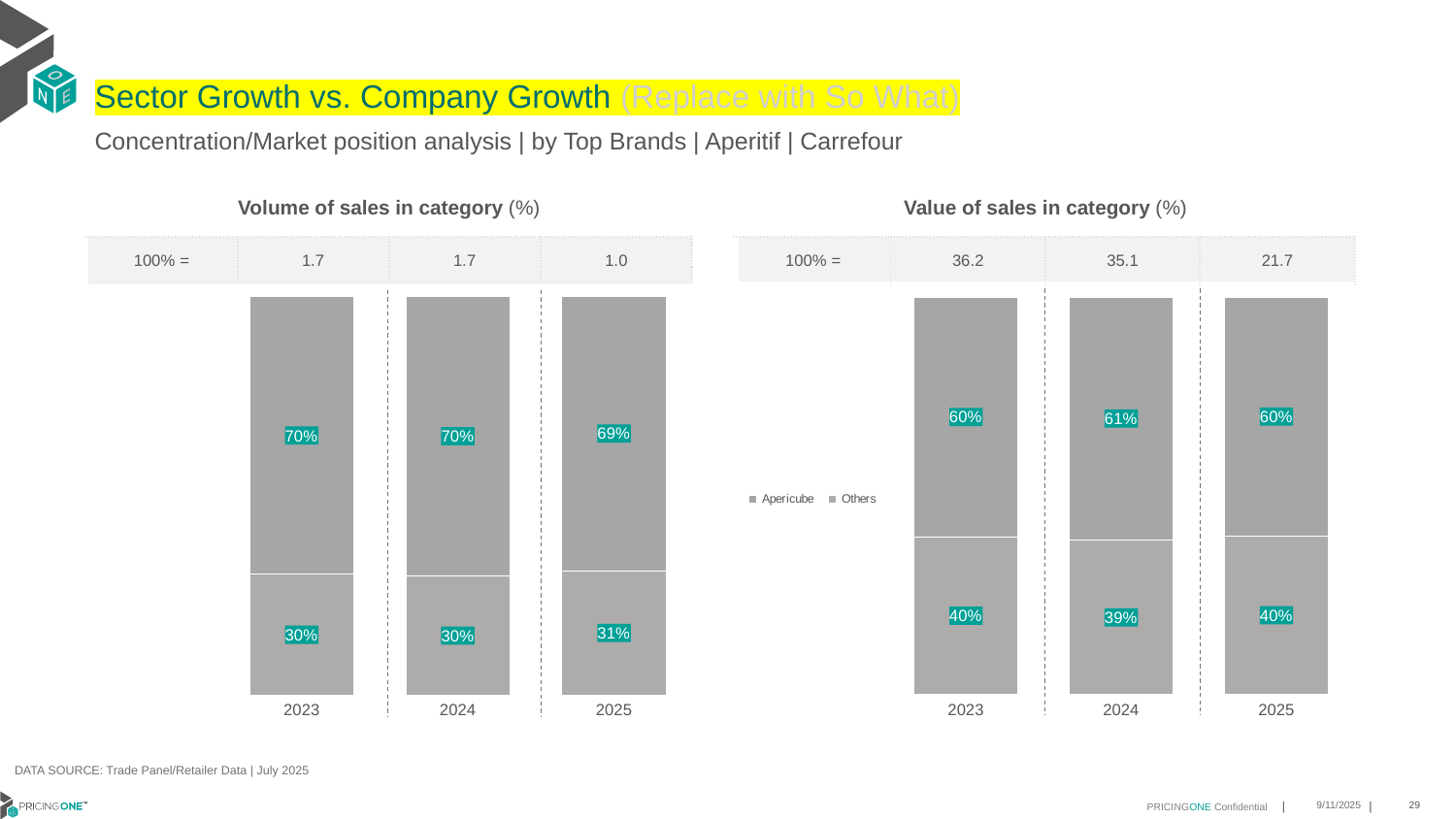

# Sector Growth vs. Company Growth (Replace with So What)
Concentration/Market position analysis | by Top Brands | Aperitif | Carrefour
| Volume of sales in category (%) |  |  |  |
| --- | --- | --- | --- |
| 100% = | 1.7 | 1.7 | 1.0 |
| Value of sales in category (%) |  |  |  |
| --- | --- | --- | --- |
| 100% = | 36.2 | 35.1 | 21.7 |

### Chart

| Category | Others | Apericube |
|---|---|---|
| 2023 | 0.30259390778288553 | 0.6974060922171145 |
| 2024 | 0.2984517221297194 | 0.7015482778702806 |
| 2025 | 0.3121021311596702 | 0.6878978688403298 |

### Chart

| Category | Others | Apericube |
|---|---|---|
| 2023 | 0.3966636526332938 | 0.6033363473667063 |
| 2024 | 0.38871450958229026 | 0.6112854904177099 |
| 2025 | 0.3990940633116706 | 0.6009059366883294 |
DATA SOURCE: Trade Panel/Retailer Data | July 2025

9/11/2025
29